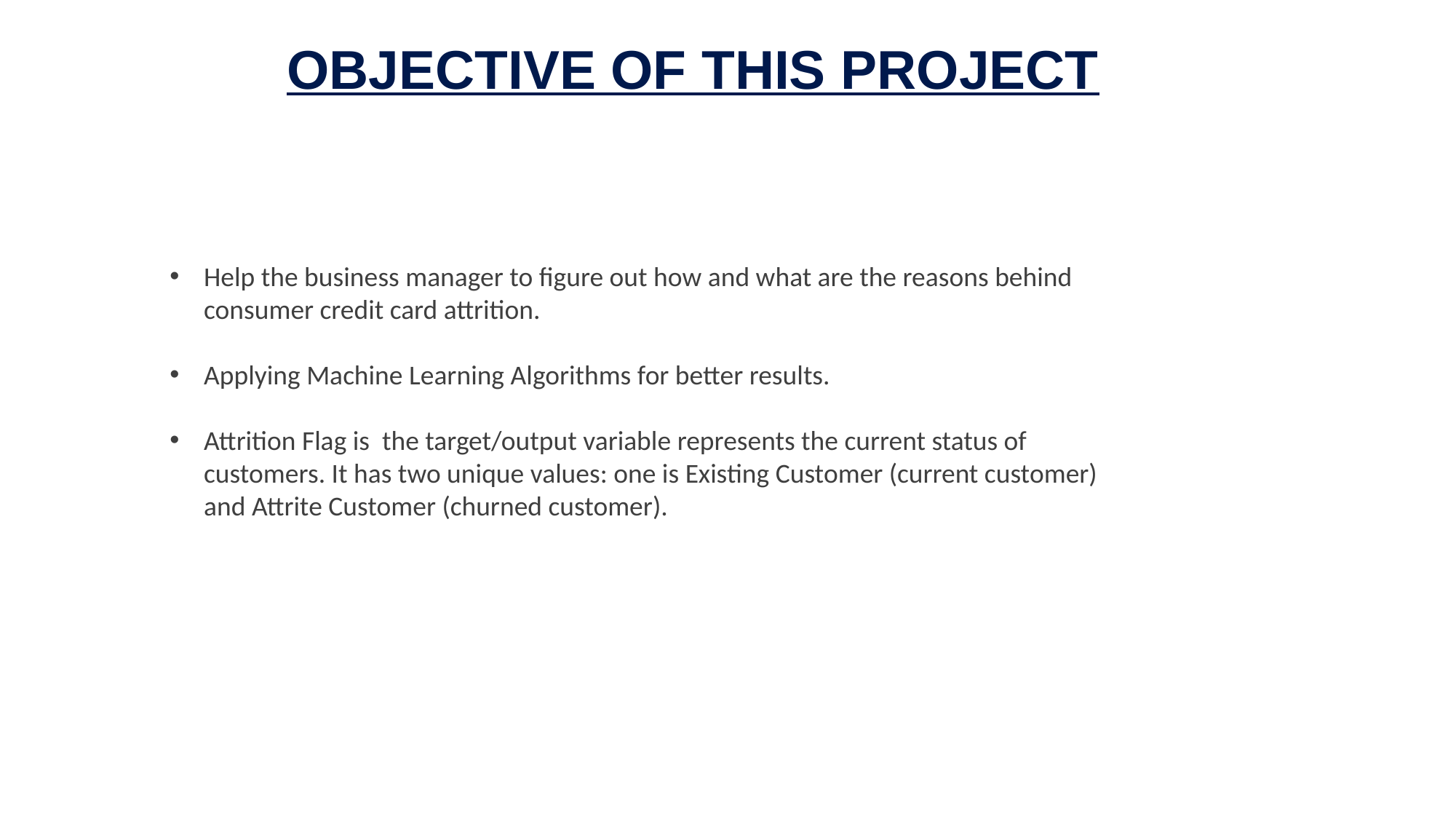

# OBJECTIVE OF THIS PROJECT

Help the business manager to figure out how and what are the reasons behind  consumer credit card attrition.

Applying Machine Learning Algorithms for better results.

Attrition Flag is  the target/output variable represents the current status of customers. It has two unique values: one is Existing Customer (current customer) and Attrite Customer (churned customer).